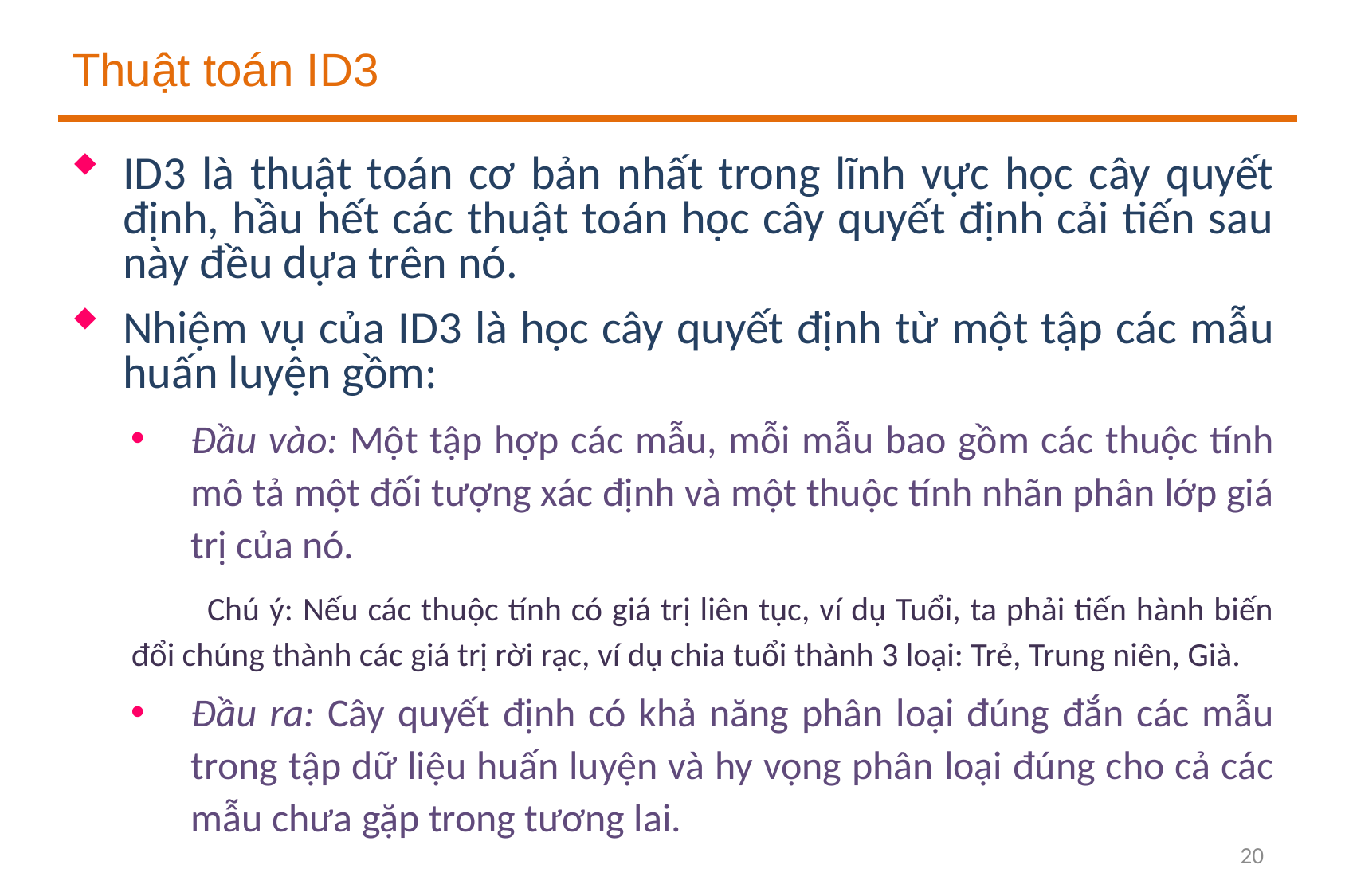

# Thuật toán ID3
ID3 là thuật toán cơ bản nhất trong lĩnh vực học cây quyết định, hầu hết các thuật toán học cây quyết định cải tiến sau này đều dựa trên nó.
Nhiệm vụ của ID3 là học cây quyết định từ một tập các mẫu huấn luyện gồm:
Đầu vào: Một tập hợp các mẫu, mỗi mẫu bao gồm các thuộc tính mô tả một đối tượng xác định và một thuộc tính nhãn phân lớp giá trị của nó.
       Chú ý: Nếu các thuộc tính có giá trị liên tục, ví dụ Tuổi, ta phải tiến hành biến đổi chúng thành các giá trị rời rạc, ví dụ chia tuổi thành 3 loại: Trẻ, Trung niên, Già.
Đầu ra: Cây quyết định có khả năng phân loại đúng đắn các mẫu trong tập dữ liệu huấn luyện và hy vọng phân loại đúng cho cả các mẫu chưa gặp trong tương lai.

20